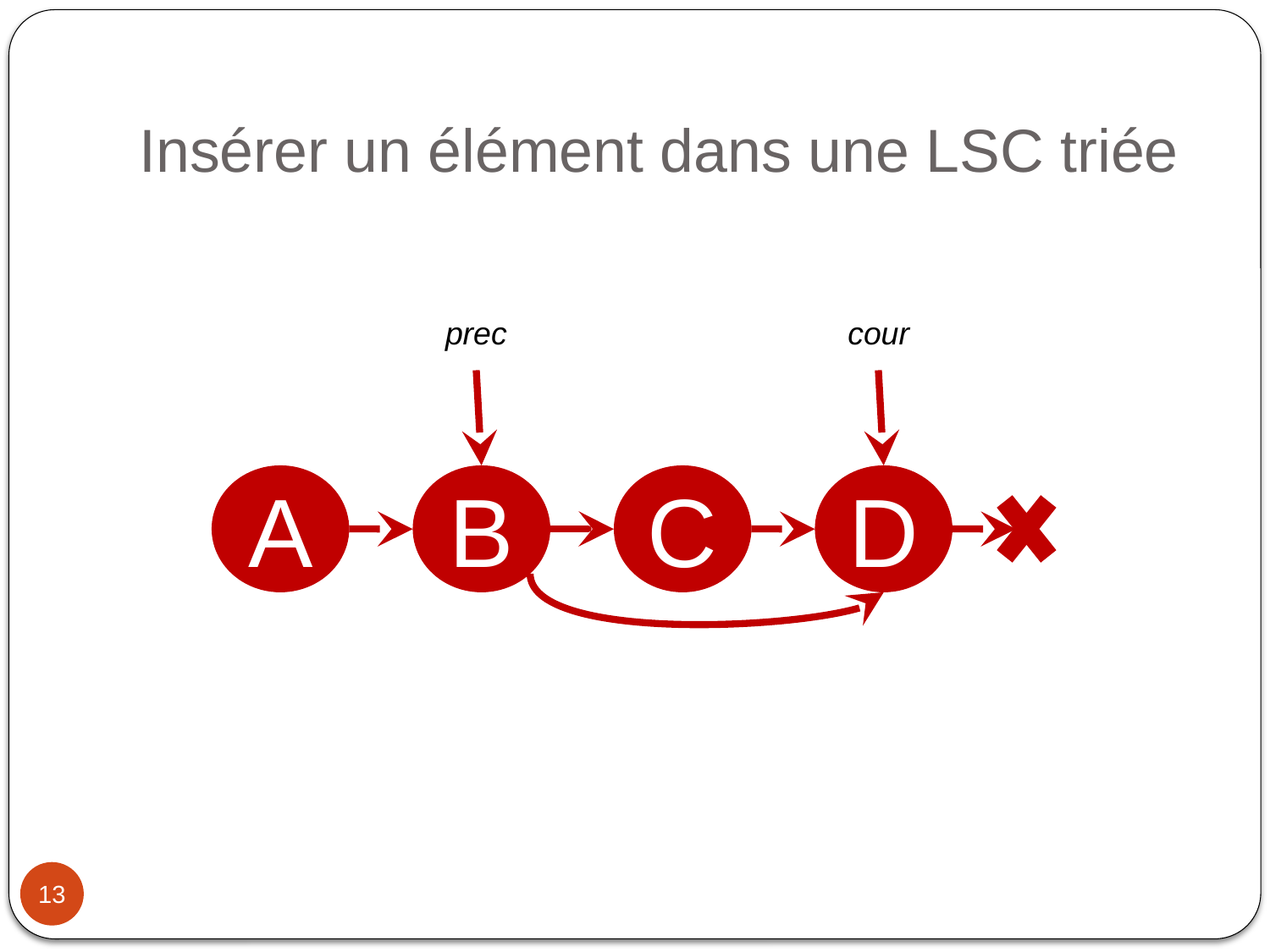

# Insérer un élément dans une LSC triée
prec
cour
A
B
C
D

13